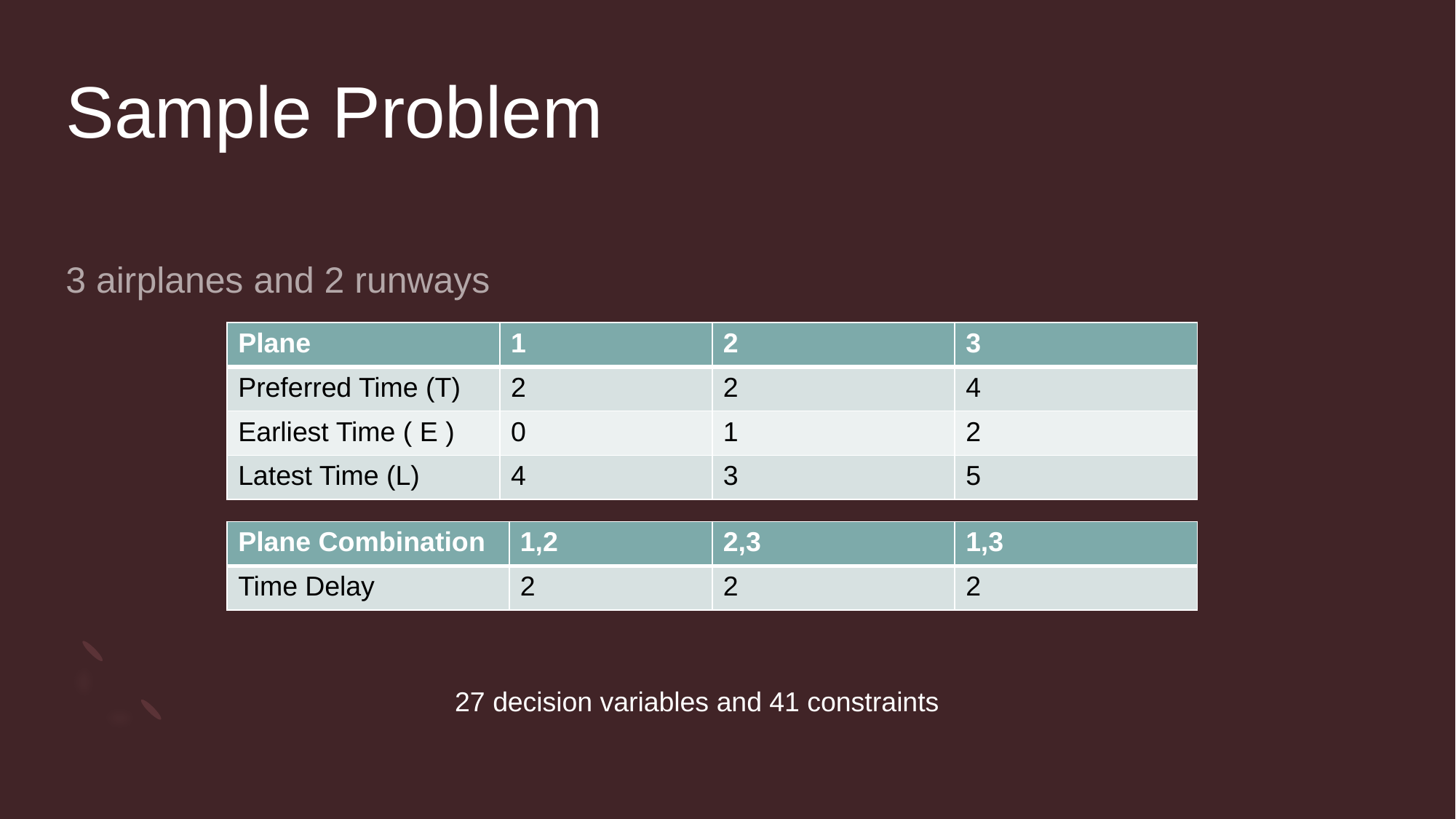

# Sample Problem
3 airplanes and 2 runways

| Plane | 1 | 2 | 3 |
| --- | --- | --- | --- |
| Preferred Time (T) | 2 | 2 | 4 |
| Earliest Time ( E ) | 0 | 1 | 2 |
| Latest Time (L) | 4 | 3 | 5 |
| Plane Combination | 1,2 | 2,3 | 1,3 |
| --- | --- | --- | --- |
| Time Delay | 2 | 2 | 2 |
27 decision variables and 41 constraints